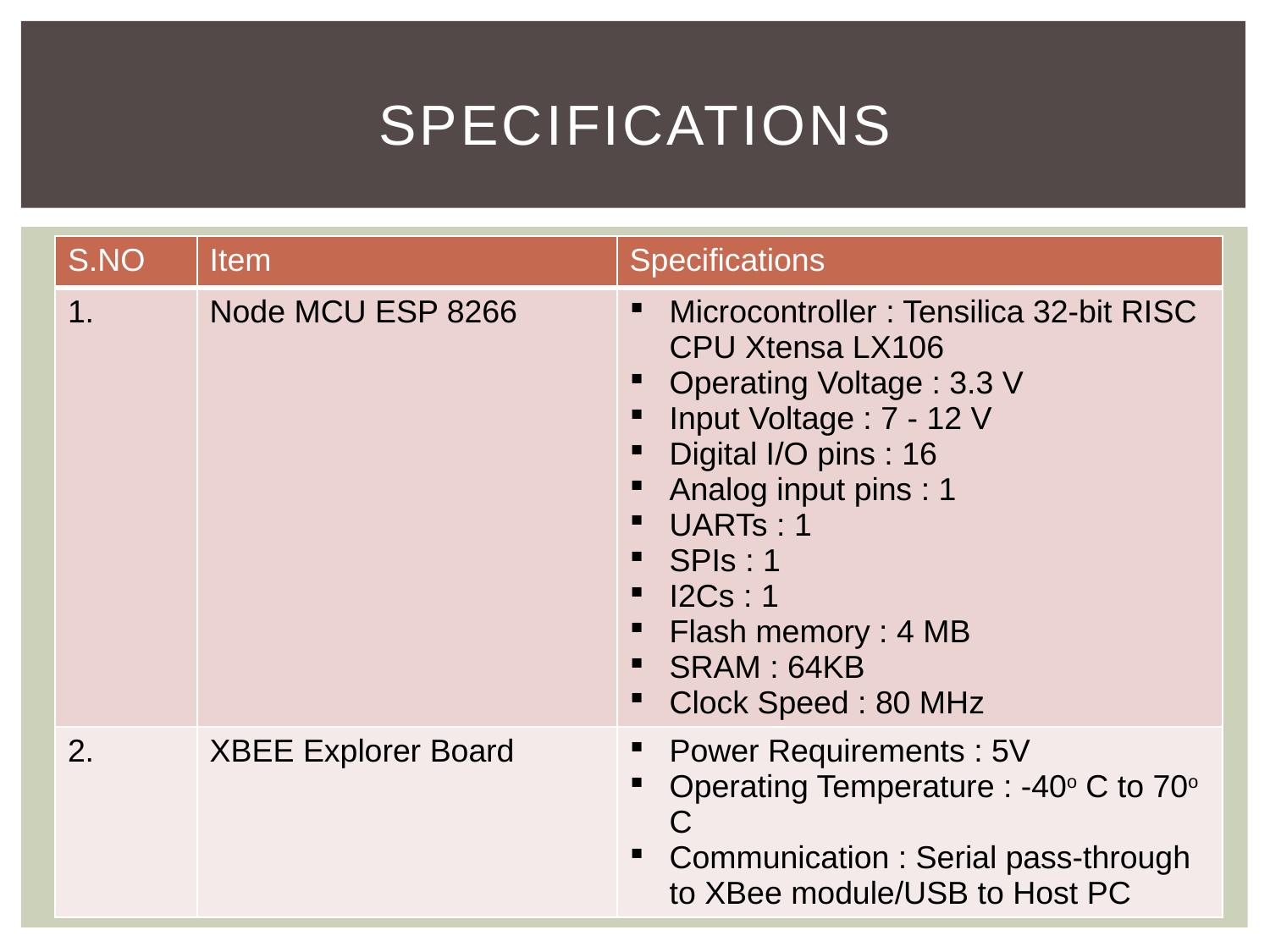

# Specifications
| S.NO | Item | Specifications |
| --- | --- | --- |
| 1. | Node MCU ESP 8266 | Microcontroller : Tensilica 32-bit RISC CPU Xtensa LX106 Operating Voltage : 3.3 V Input Voltage : 7 - 12 V Digital I/O pins : 16 Analog input pins : 1 UARTs : 1 SPIs : 1 I2Cs : 1 Flash memory : 4 MB SRAM : 64KB Clock Speed : 80 MHz |
| 2. | XBEE Explorer Board | Power Requirements : 5V Operating Temperature : -40o C to 70o C Communication : Serial pass-through to XBee module/USB to Host PC |